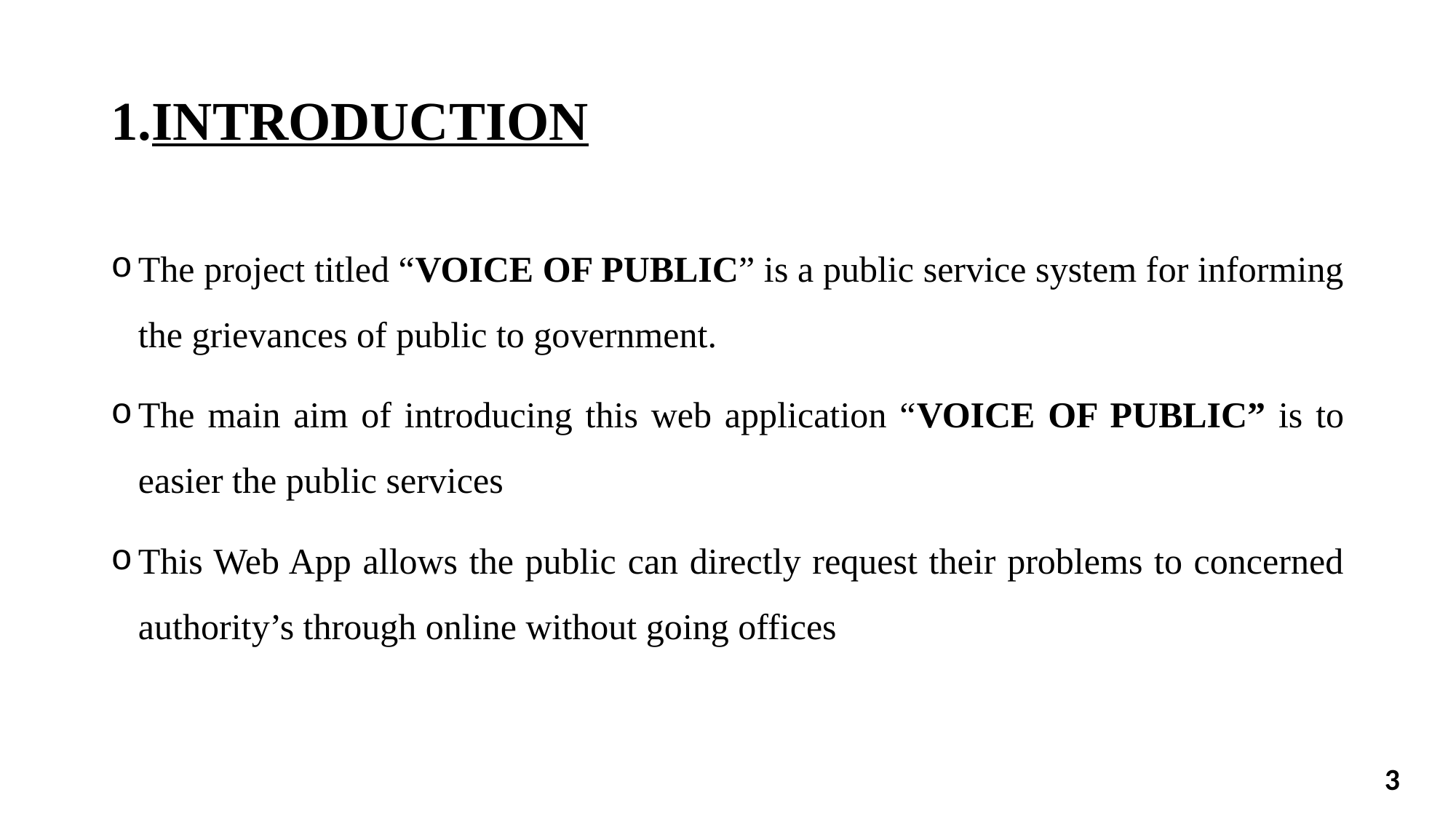

# 1.INTRODUCTION
The project titled “VOICE OF PUBLIC” is a public service system for informing the grievances of public to government.
The main aim of introducing this web application “VOICE OF PUBLIC” is to easier the public services
This Web App allows the public can directly request their problems to concerned authority’s through online without going offices

3